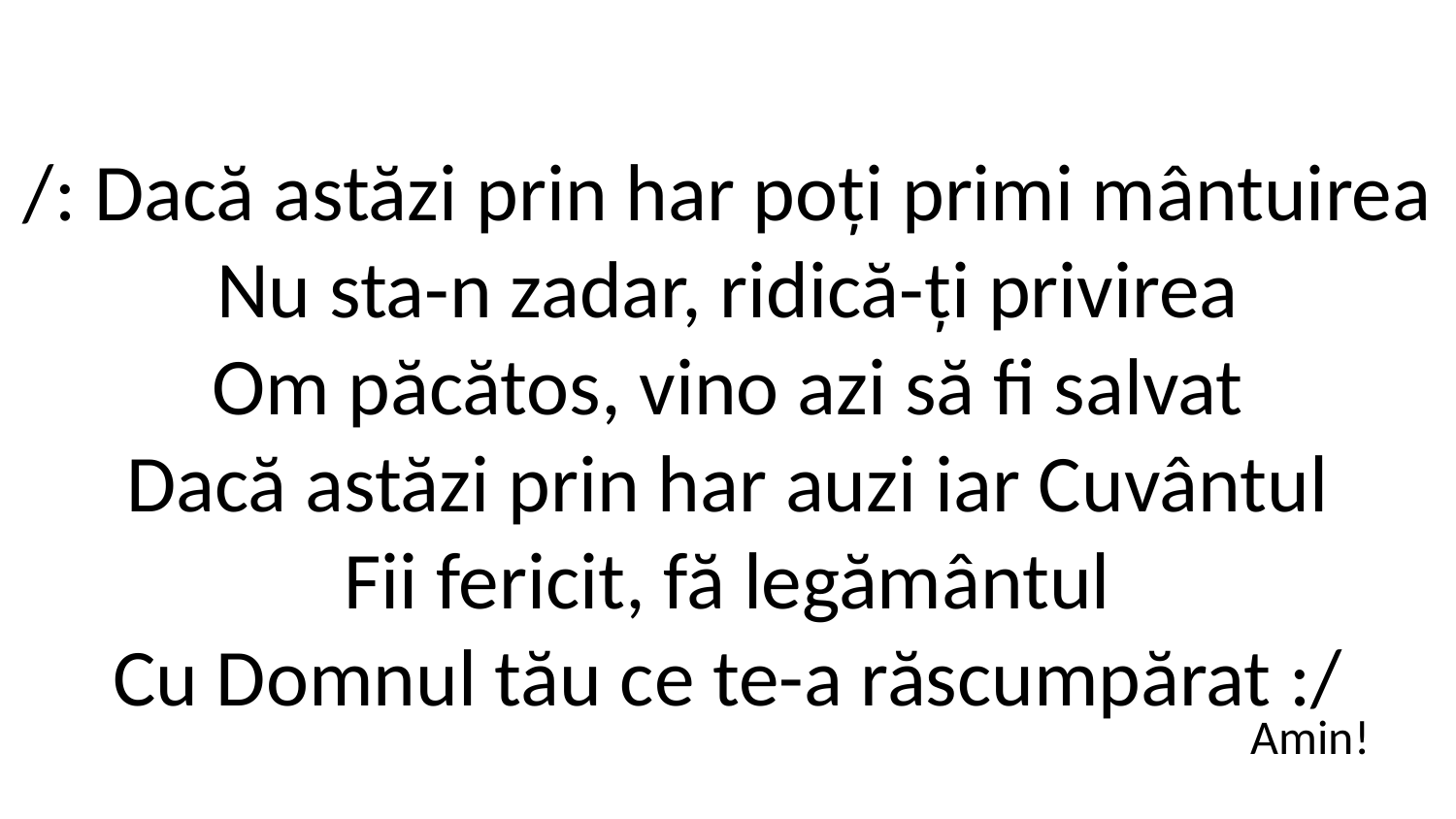

/: Dacă astăzi prin har poți primi mântuirea
Nu sta-n zadar, ridică-ți privirea
Om păcătos, vino azi să fi salvat
Dacă astăzi prin har auzi iar Cuvântul
Fii fericit, fă legământul
Cu Domnul tău ce te-a răscumpărat :/

Amin!